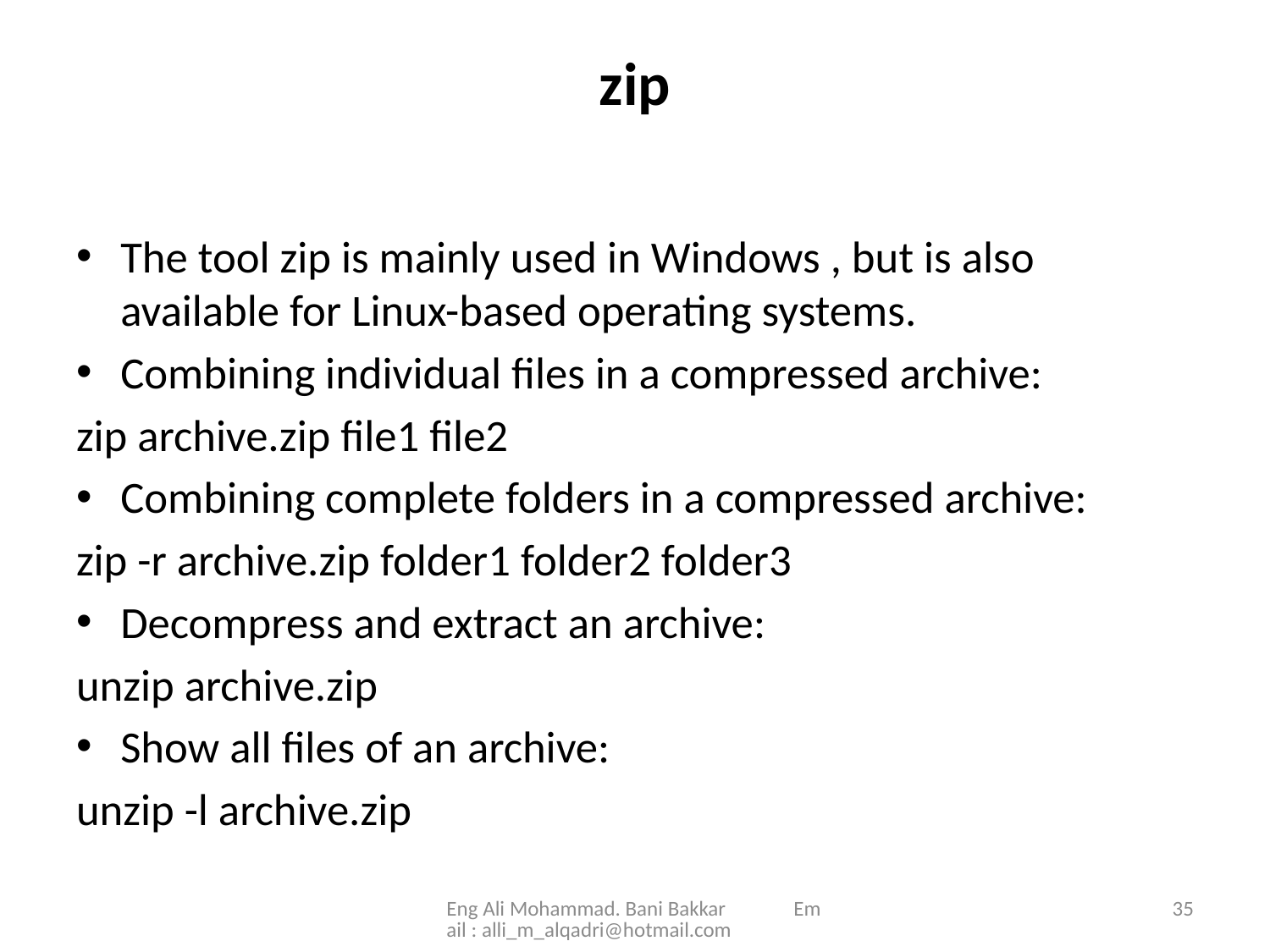

# zip
The tool zip is mainly used in Windows , but is also available for Linux-based operating systems.
Combining individual files in a compressed archive:
zip archive.zip file1 file2
Combining complete folders in a compressed archive:
zip -r archive.zip folder1 folder2 folder3
Decompress and extract an archive:
unzip archive.zip
Show all files of an archive:
unzip -l archive.zip

Eng Ali Mohammad. Bani Bakkar              Email : alli_m_alqadri@hotmail.com
35